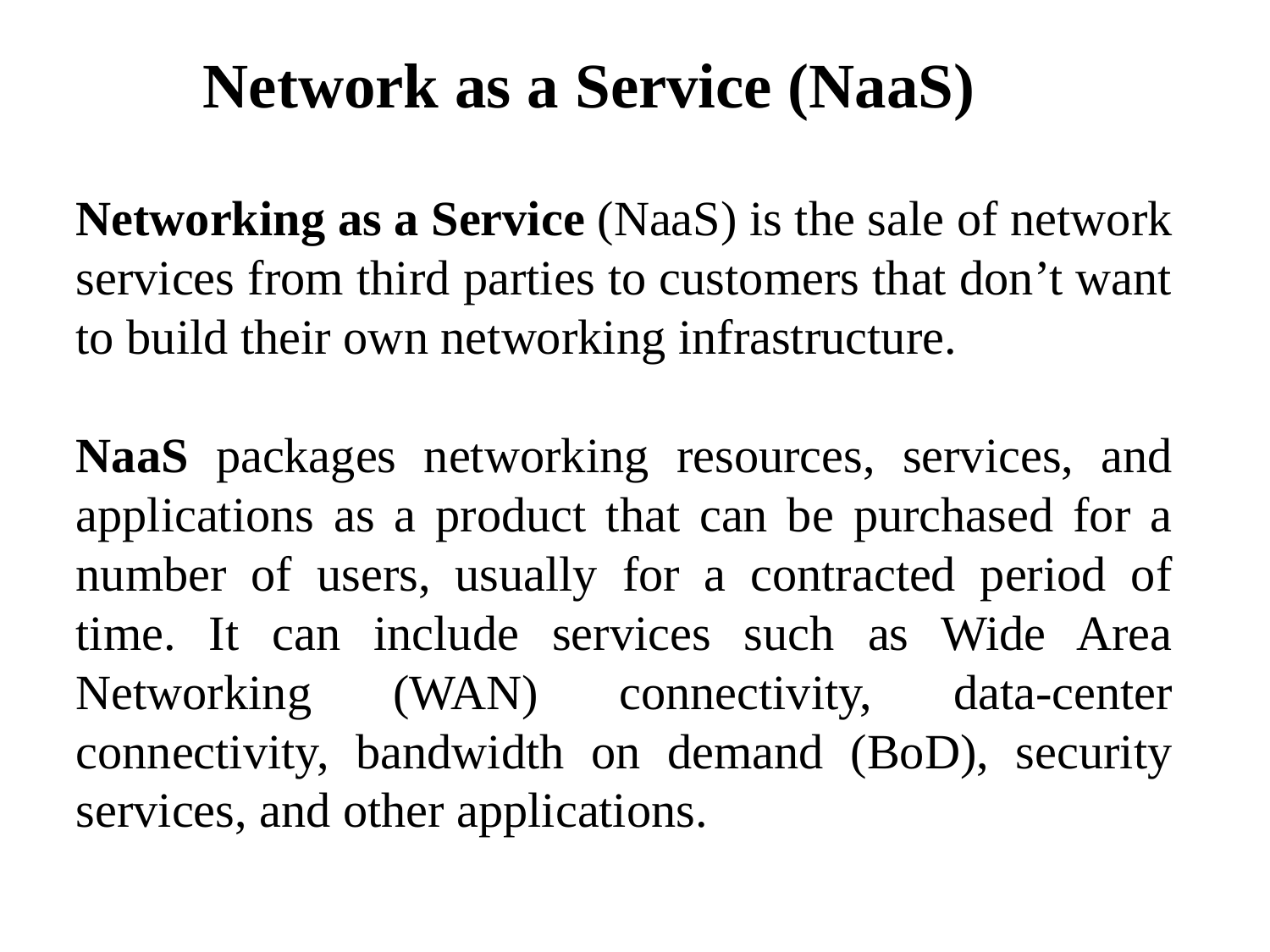

# Network as a Service (NaaS)
Networking as a Service (NaaS) is the sale of network services from third parties to customers that don’t want to build their own networking infrastructure.

NaaS packages networking resources, services, and applications as a product that can be purchased for a number of users, usually for a contracted period of time. It can include services such as Wide Area Networking (WAN) connectivity, data-center connectivity, bandwidth on demand (BoD), security services, and other applications.